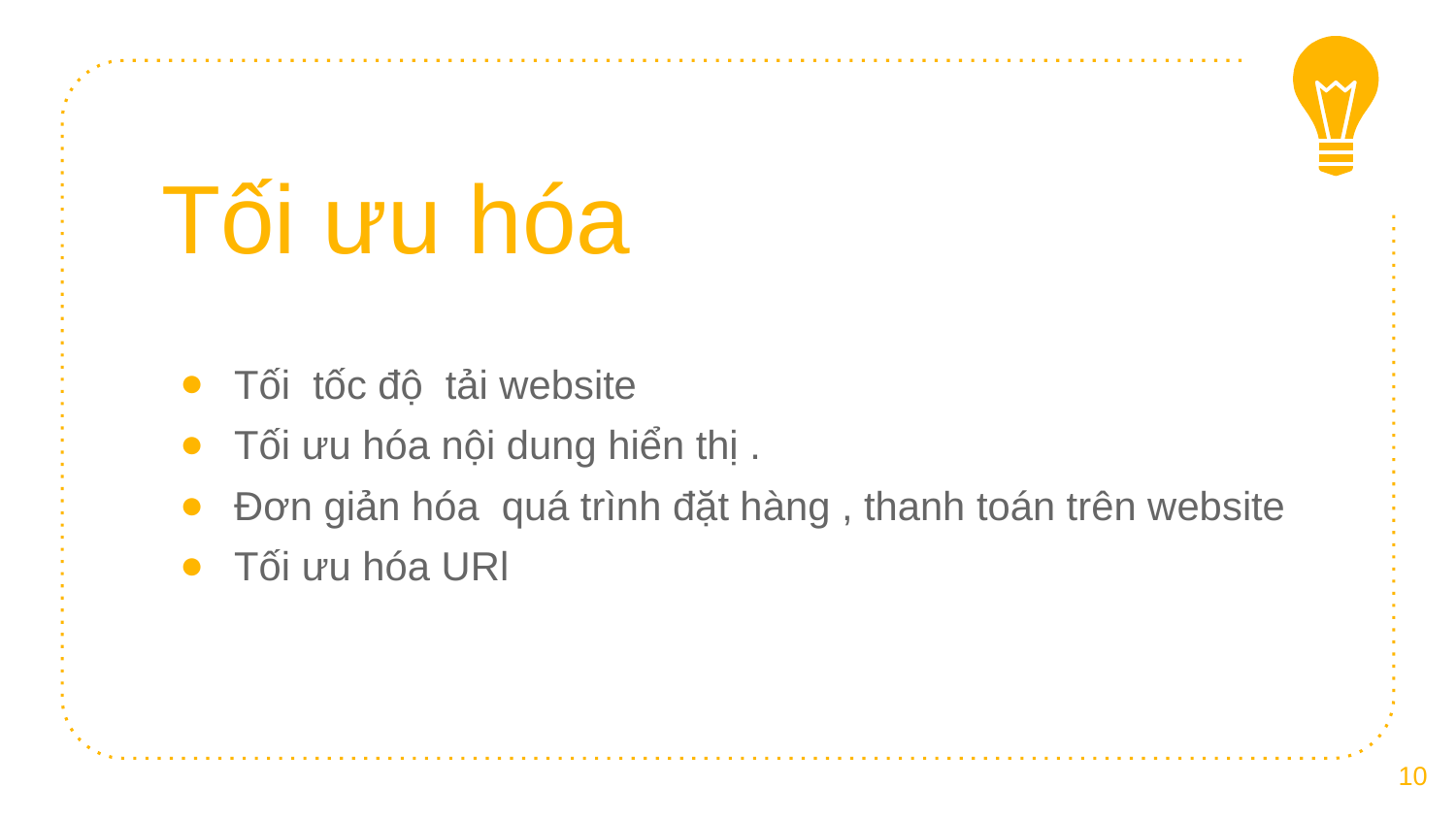

# Tối ưu hóa
Tối  tốc độ  tải website
Tối ưu hóa nội dung hiển thị .
Đơn giản hóa  quá trình đặt hàng , thanh toán trên website
Tối ưu hóa URl
10